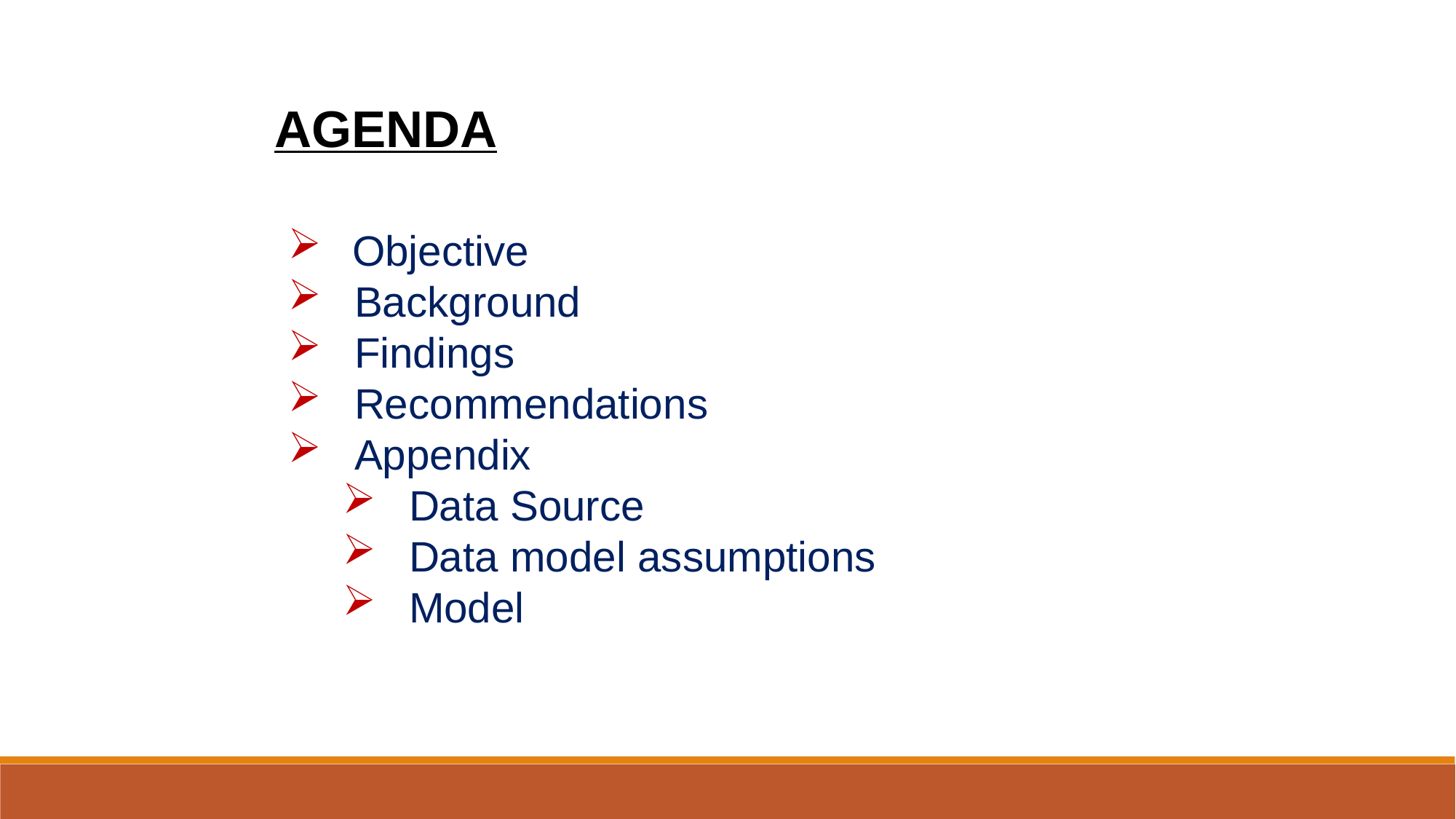

AGENDA
 Objective
 Background
 Findings
 Recommendations
 Appendix
 Data Source
 Data model assumptions
 Model